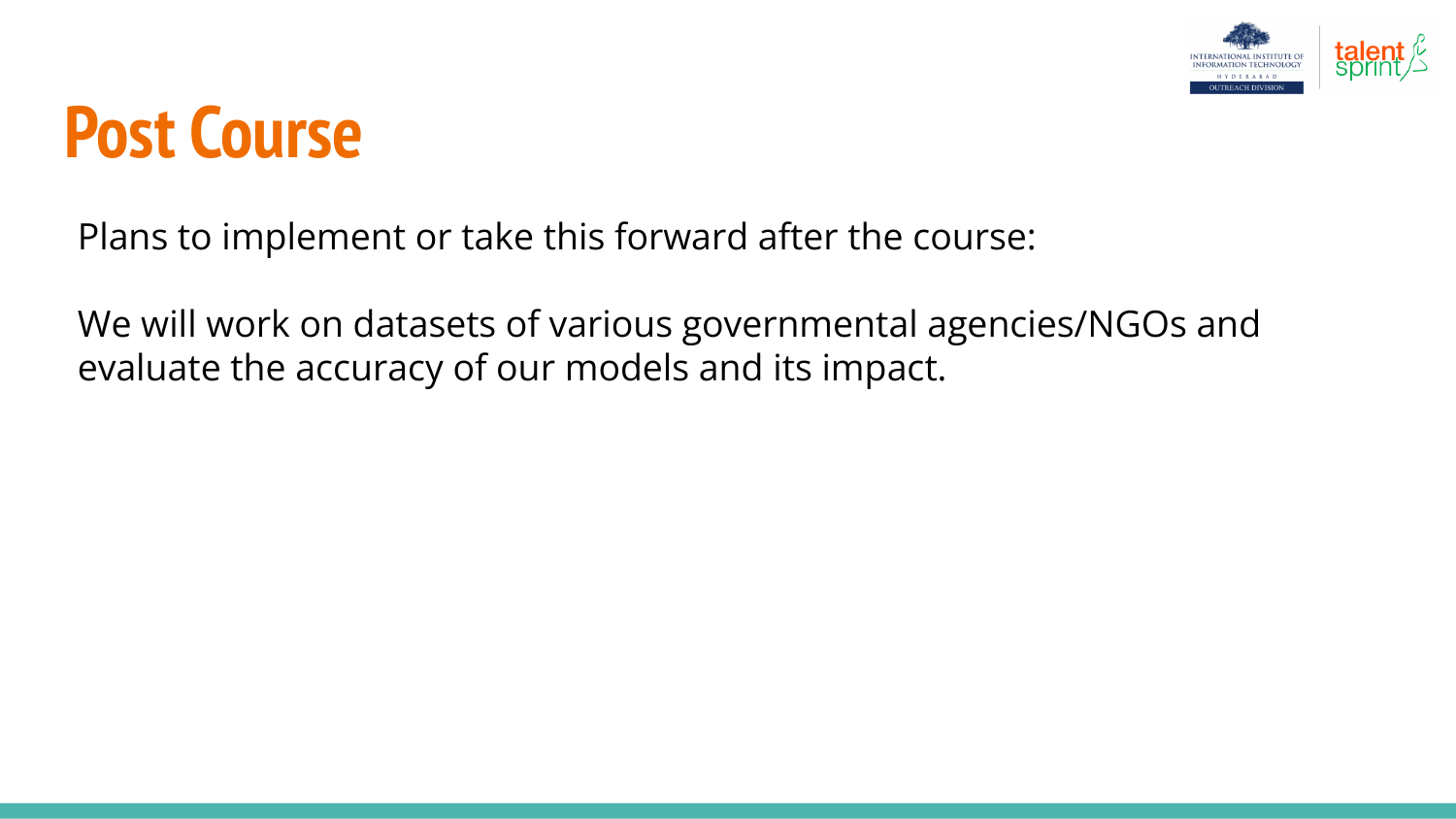

# Post Course
Plans to implement or take this forward after the course:

We will work on datasets of various governmental agencies/NGOs and evaluate the accuracy of our models and its impact.